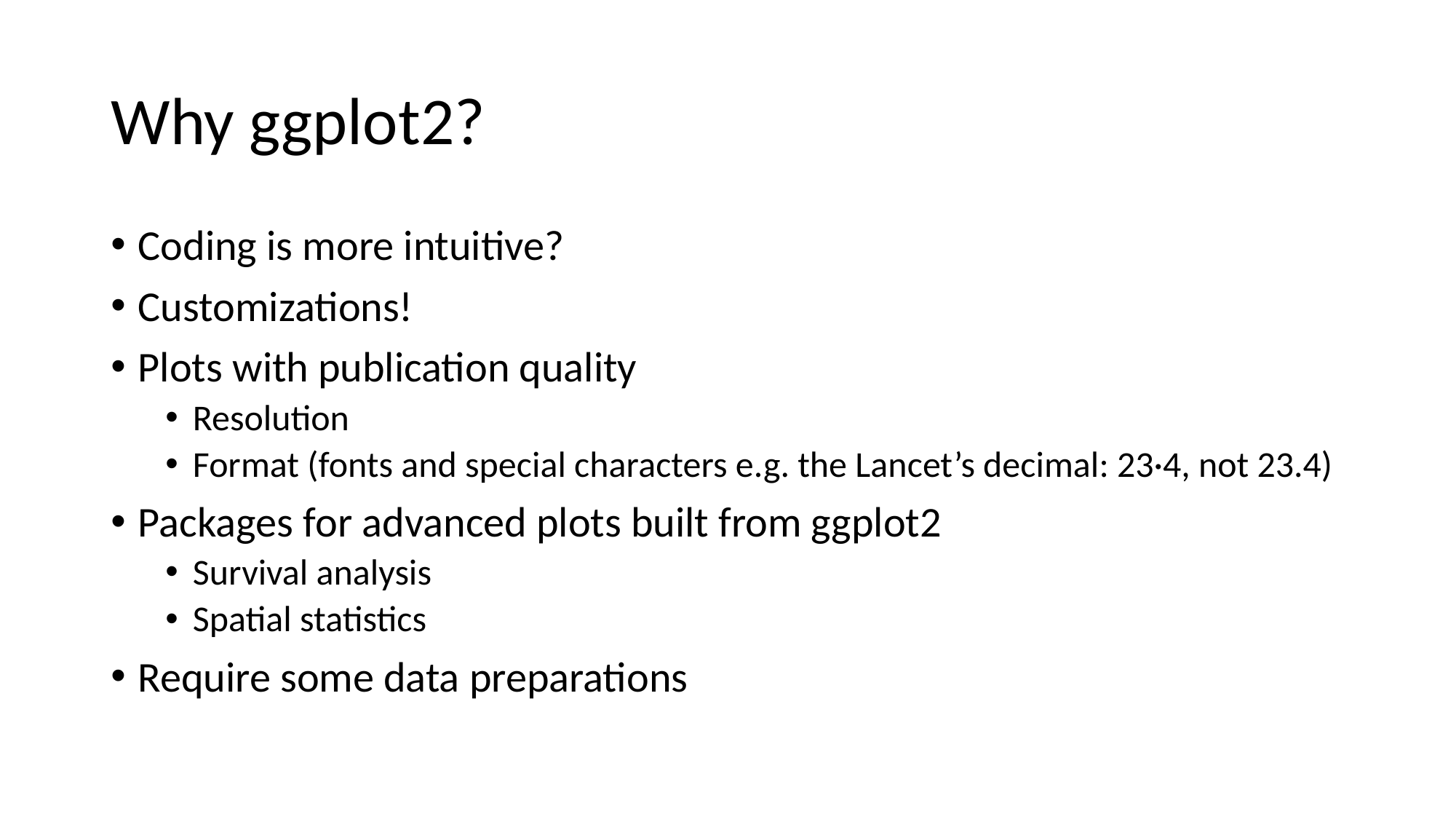

# Why ggplot2?
Coding is more intuitive?
Customizations!
Plots with publication quality
Resolution
Format (fonts and special characters e.g. the Lancet’s decimal: 23·4, not 23.4)
Packages for advanced plots built from ggplot2
Survival analysis
Spatial statistics
Require some data preparations